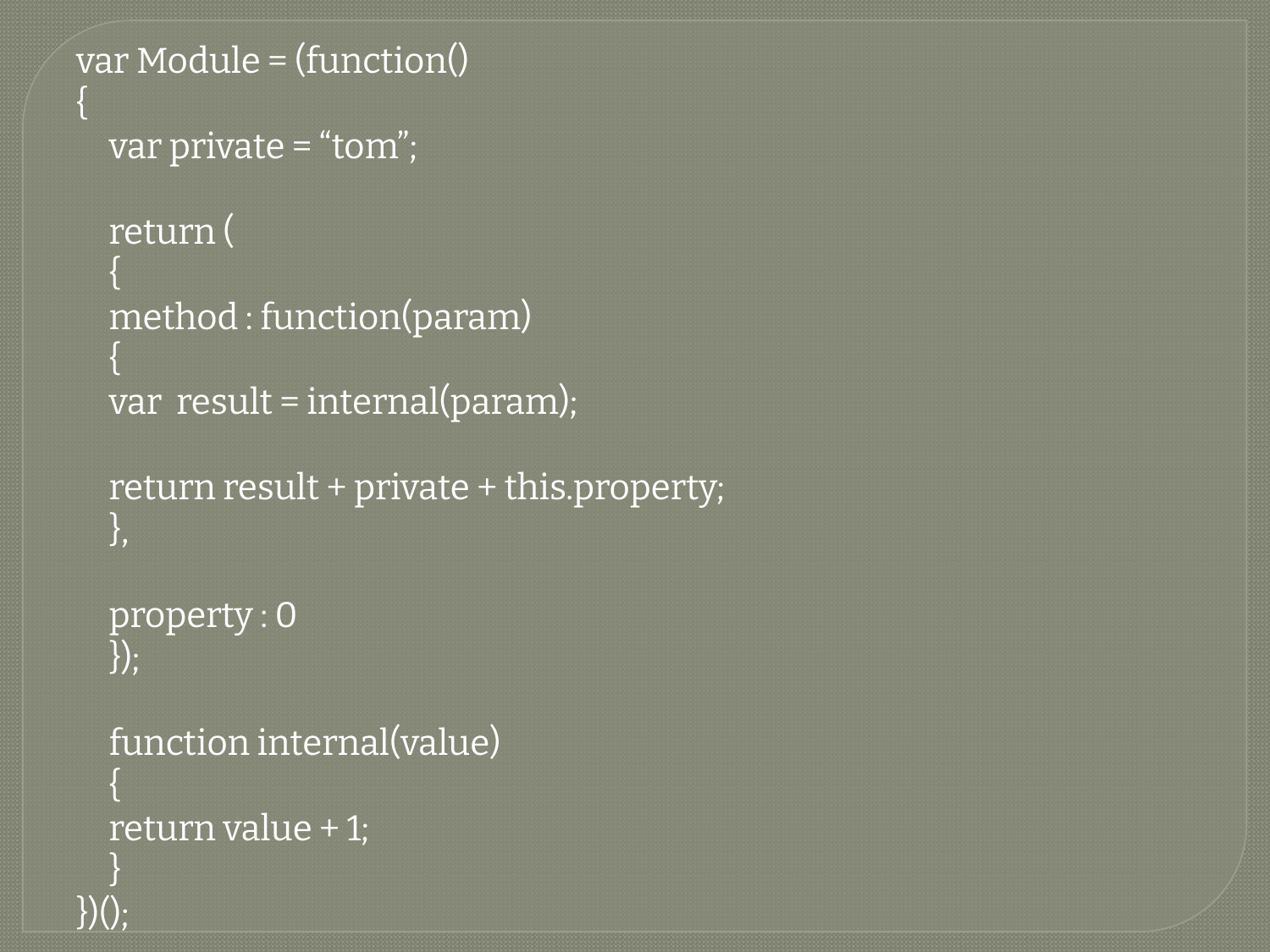

var Module = (function()
{
	var private = “tom”;

	return (
	{
		method : function(param)
		{
			var  result = internal(param);

			return result + private + this.property;
		},

		property : 0
	});

	function internal(value)
	{
		return value + 1;
	}
})();